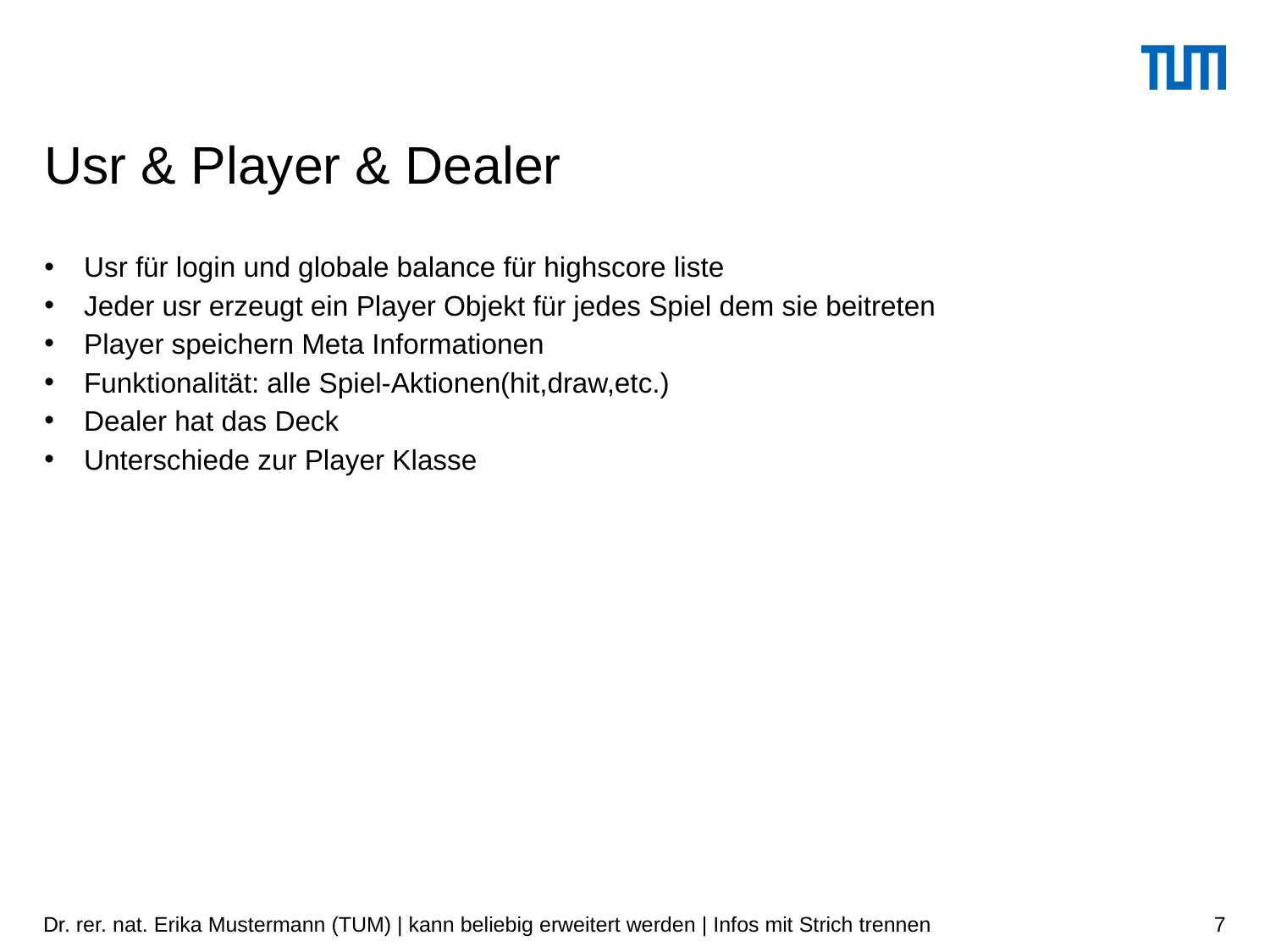

# Usr & Player & Dealer
Usr für login und globale balance für highscore liste
Jeder usr erzeugt ein Player Objekt für jedes Spiel dem sie beitreten
Player speichern Meta Informationen
Funktionalität: alle Spiel-Aktionen(hit,draw,etc.)
Dealer hat das Deck
Unterschiede zur Player Klasse

Dr. rer. nat. Erika Mustermann (TUM) | kann beliebig erweitert werden | Infos mit Strich trennen
7